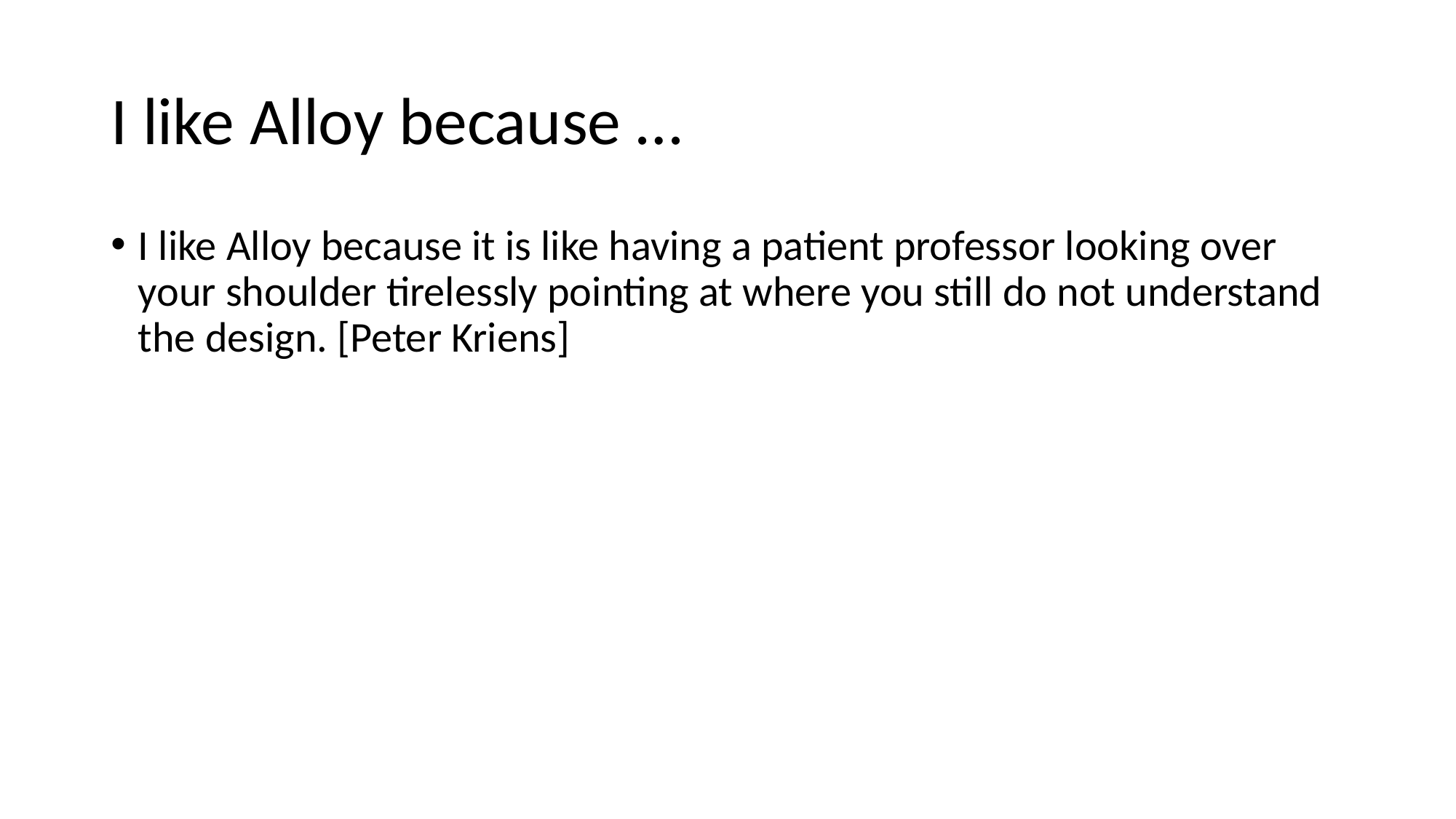

# I like Alloy because …
I like Alloy because it is like having a patient professor looking over your shoulder tirelessly pointing at where you still do not understand the design. [Peter Kriens]